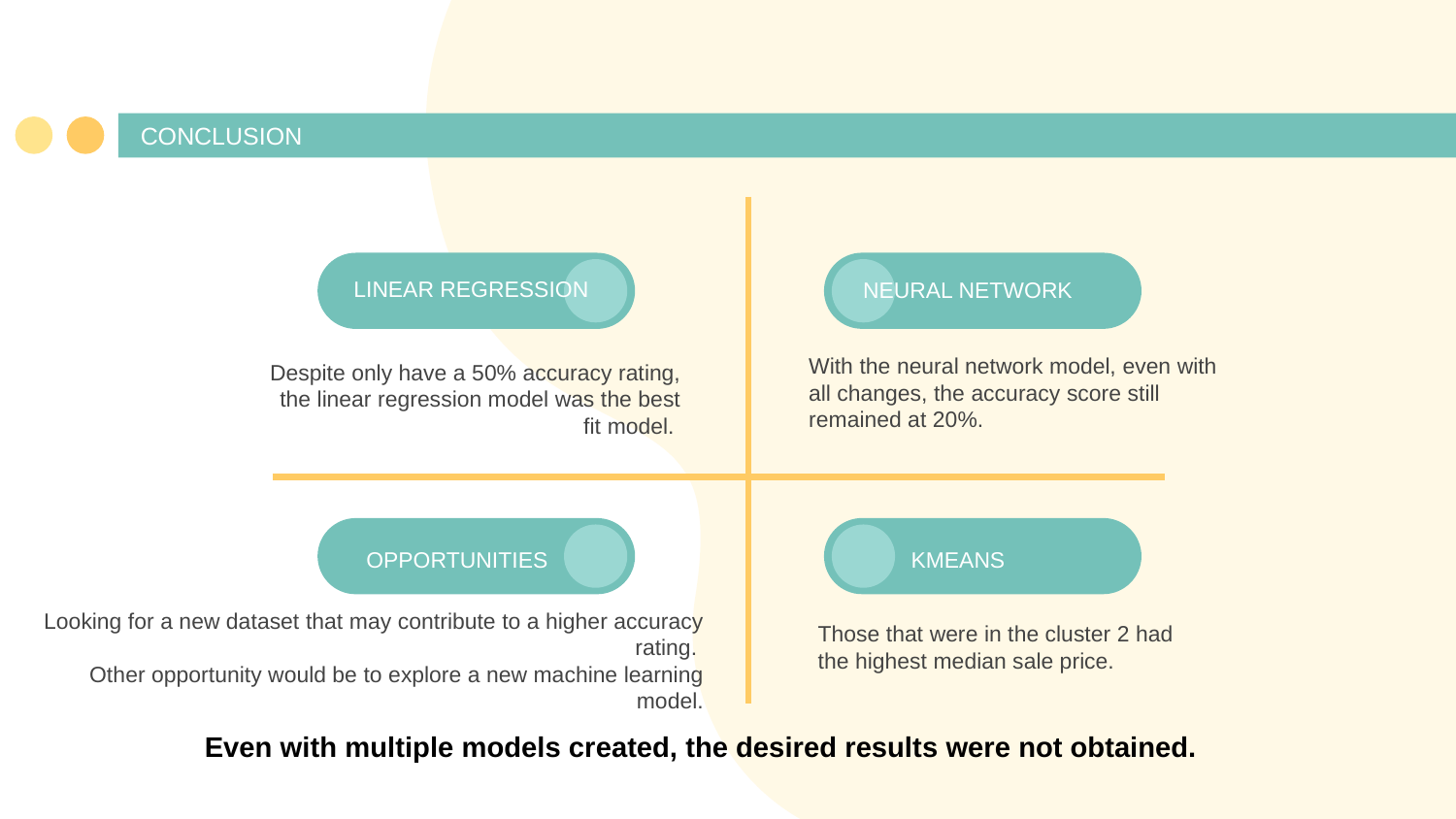

# CONCLUSION

LINEAR REGRESSION
NEURAL NETWORK
With the neural network model, even with all changes, the accuracy score still remained at 20%.
Despite only have a 50% accuracy rating, the linear regression model was the best fit model.

OPPORTUNITIES
KMEANS
Looking for a new dataset that may contribute to a higher accuracy rating.
Other opportunity would be to explore a new machine learning model.
Those that were in the cluster 2 had the highest median sale price.
Even with multiple models created, the desired results were not obtained.